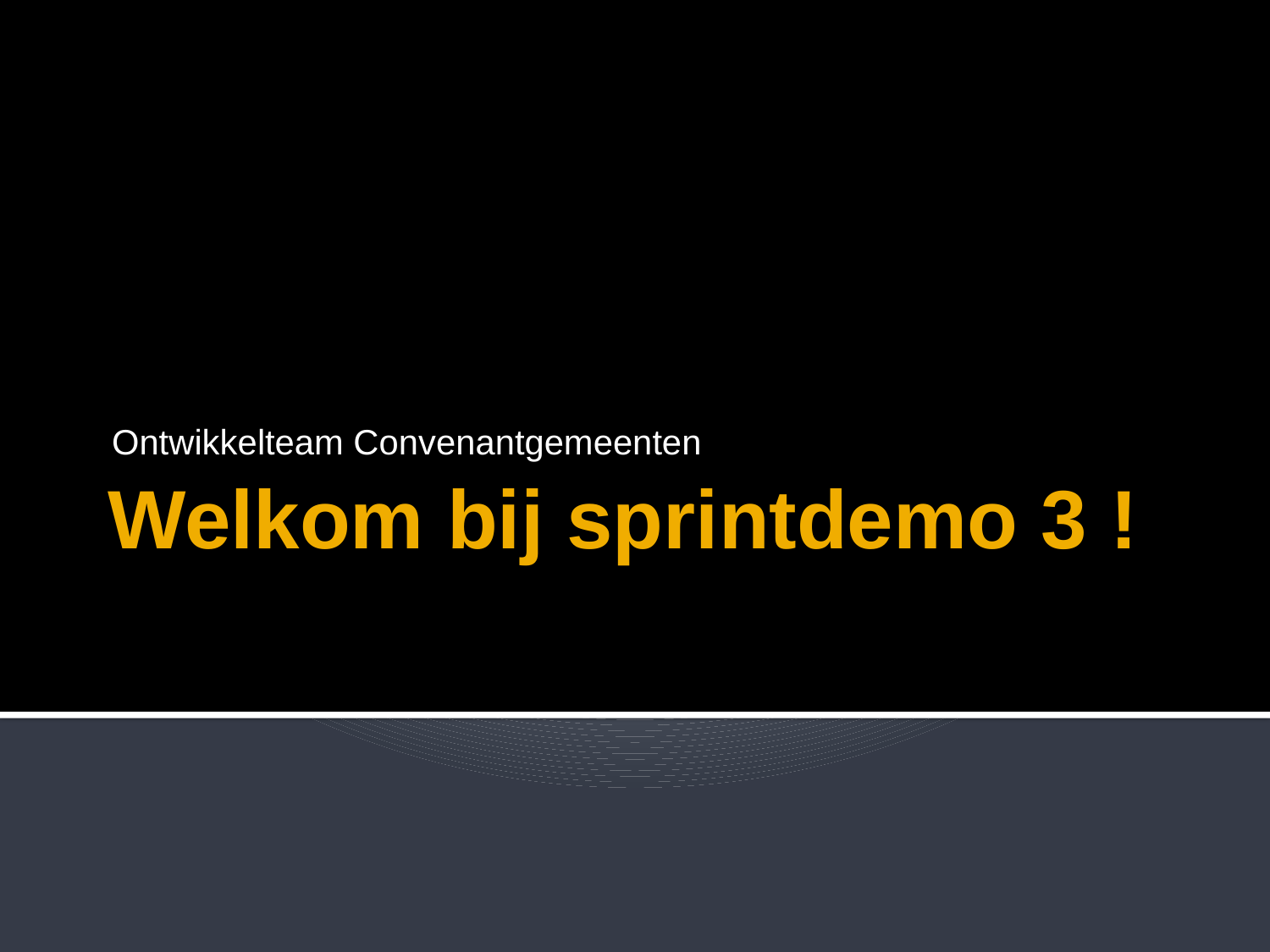

Ontwikkelteam Convenantgemeenten
# Welkom bij sprintdemo 3 !